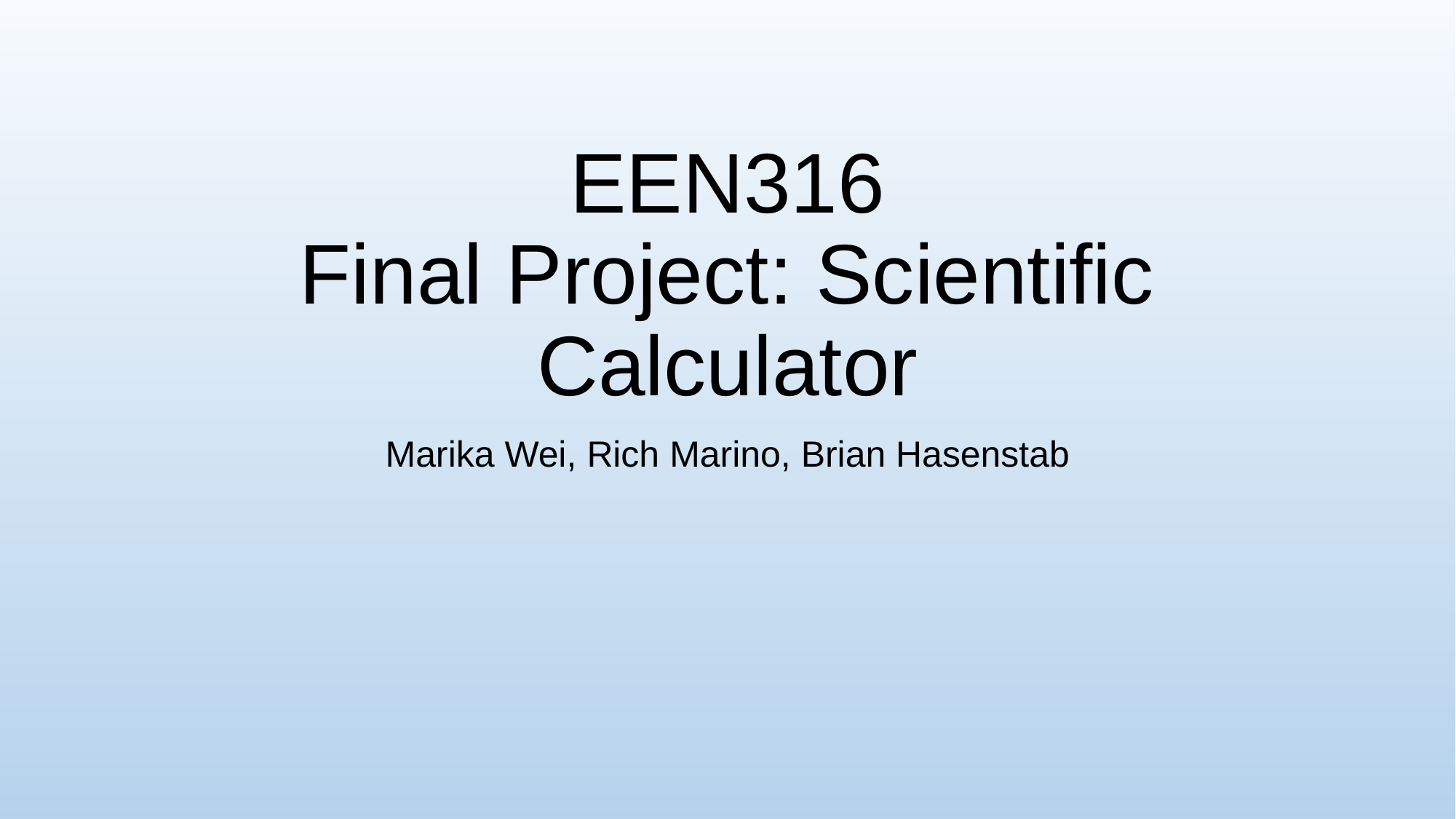

# EEN316 Final Project: Scientific Calculator
Marika Wei, Rich Marino, Brian Hasenstab